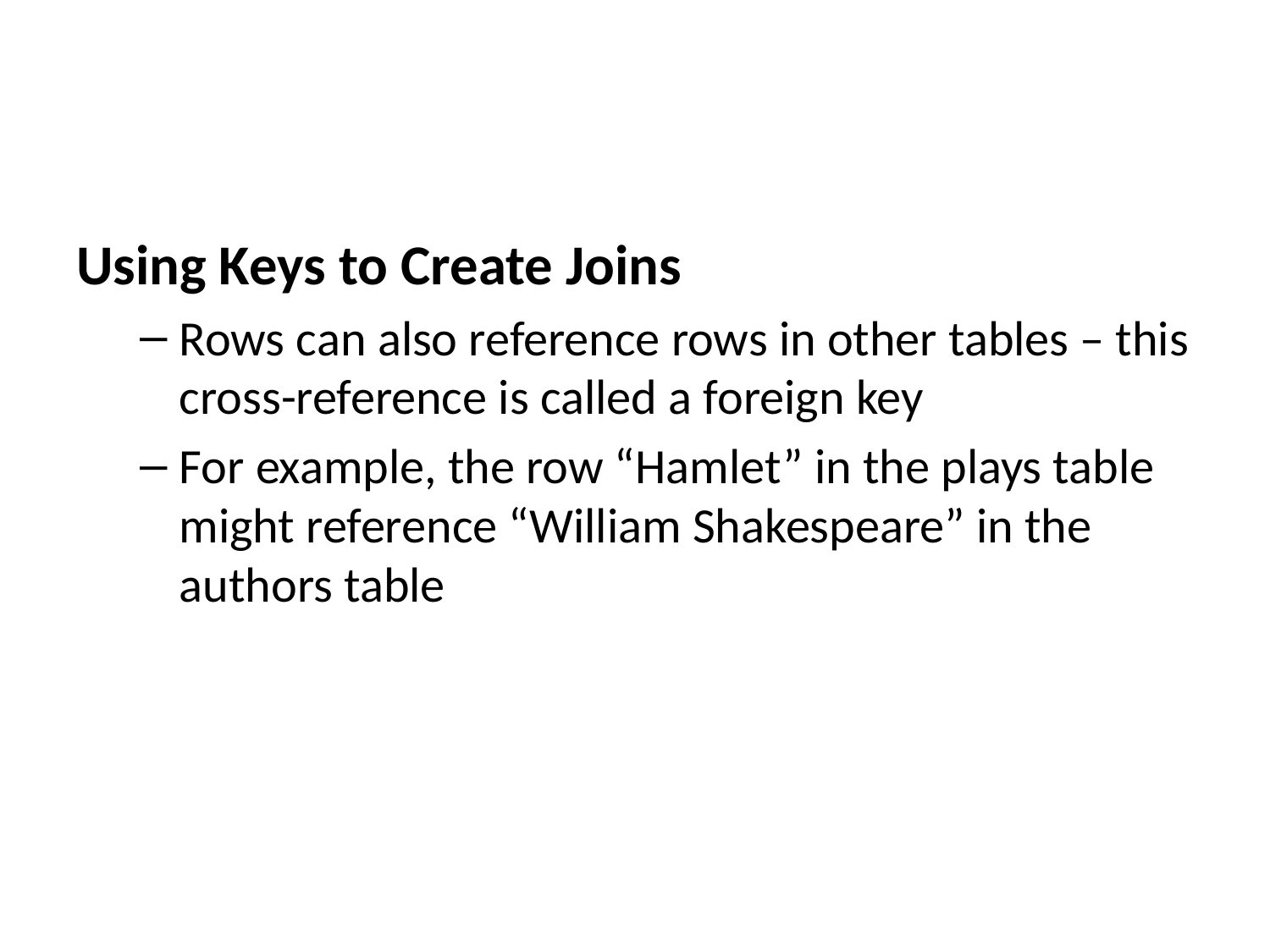

Using Keys to Create Joins
Rows can also reference rows in other tables – this cross-reference is called a foreign key
For example, the row “Hamlet” in the plays table might reference “William Shakespeare” in the authors table